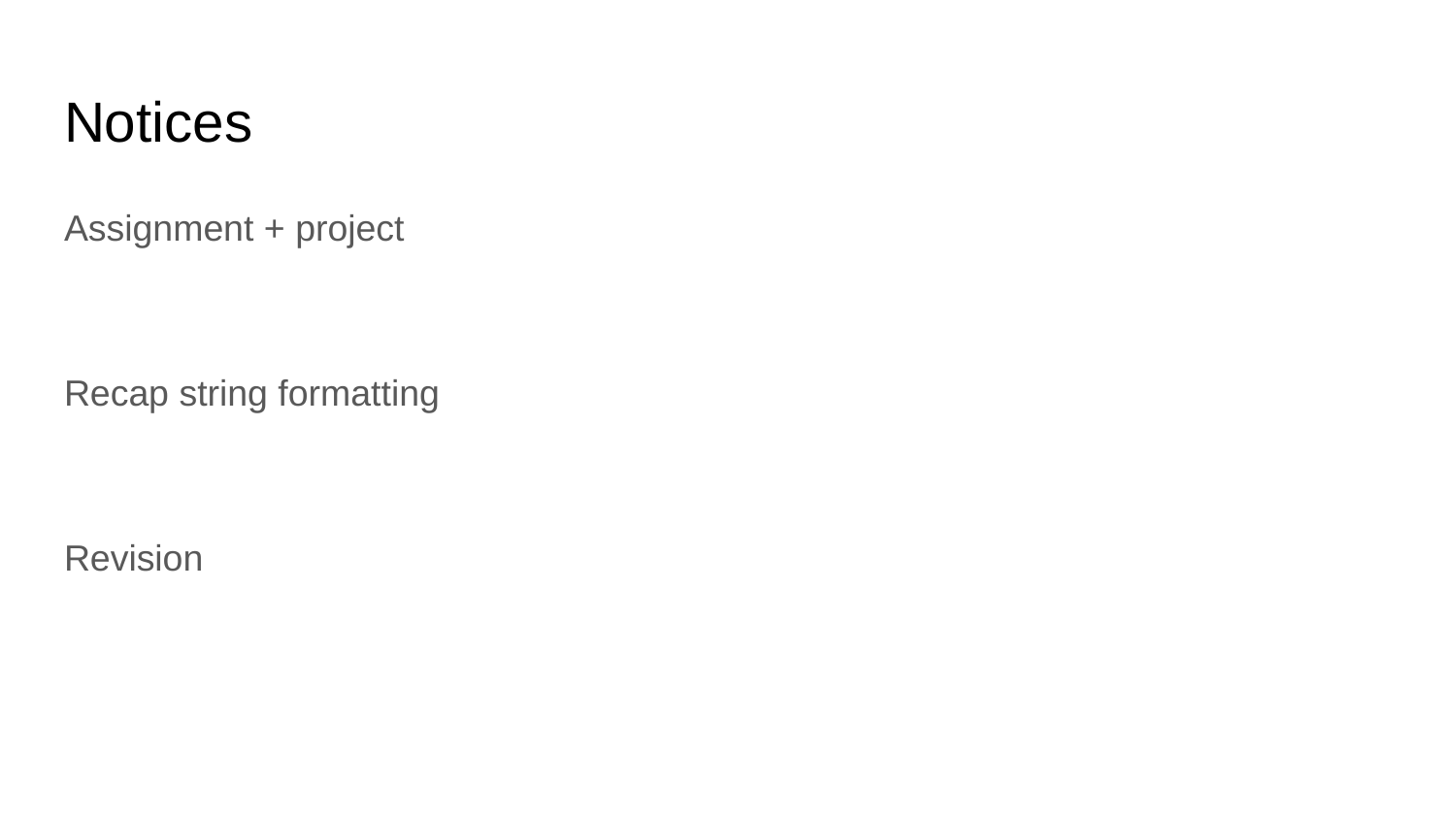

# Notices
Assignment + project

Recap string formatting

Revision